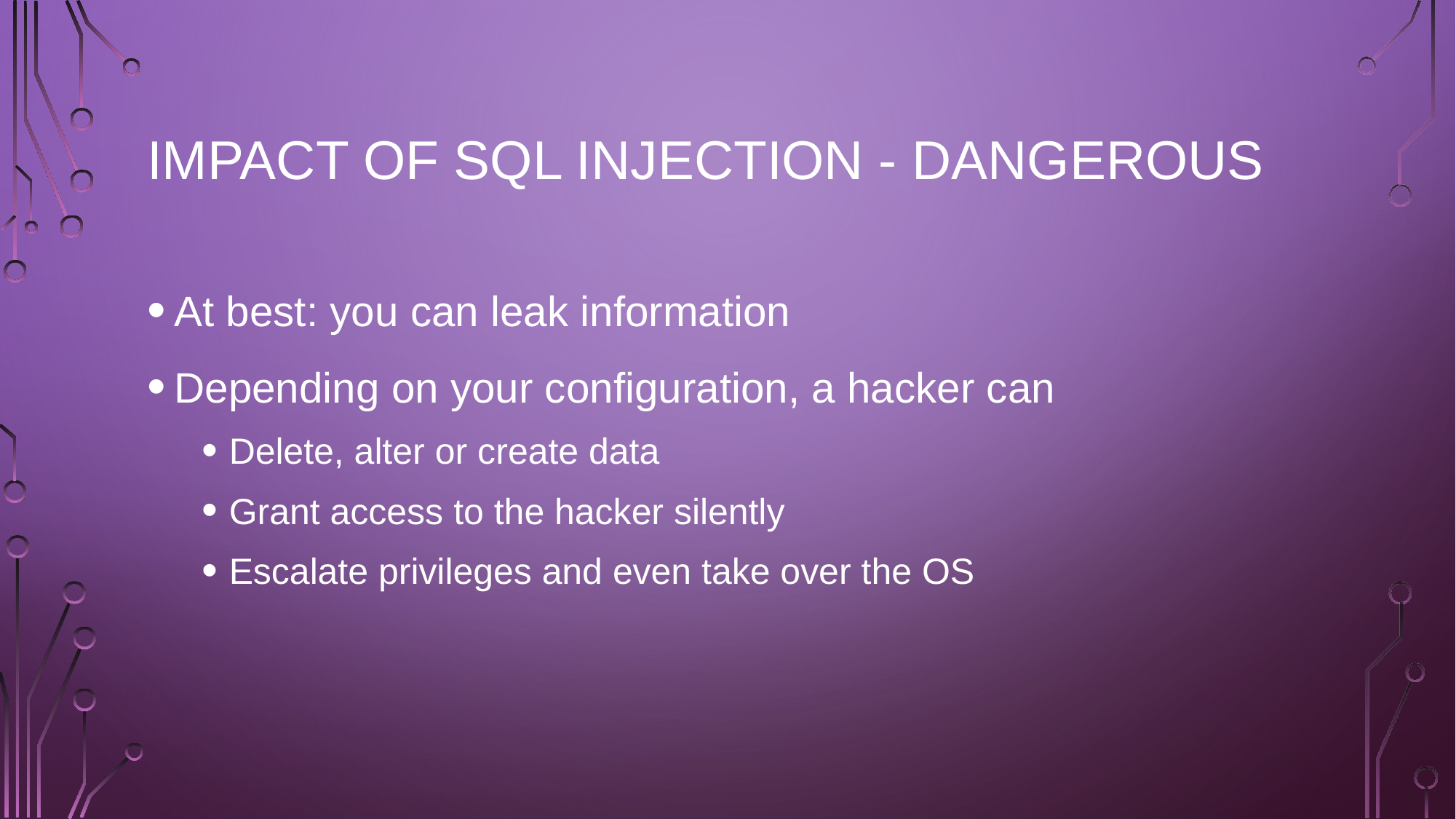

# Impact of SQL Injection - Dangerous
At best: you can leak information
Depending on your configuration, a hacker can
Delete, alter or create data
Grant access to the hacker silently
Escalate privileges and even take over the OS